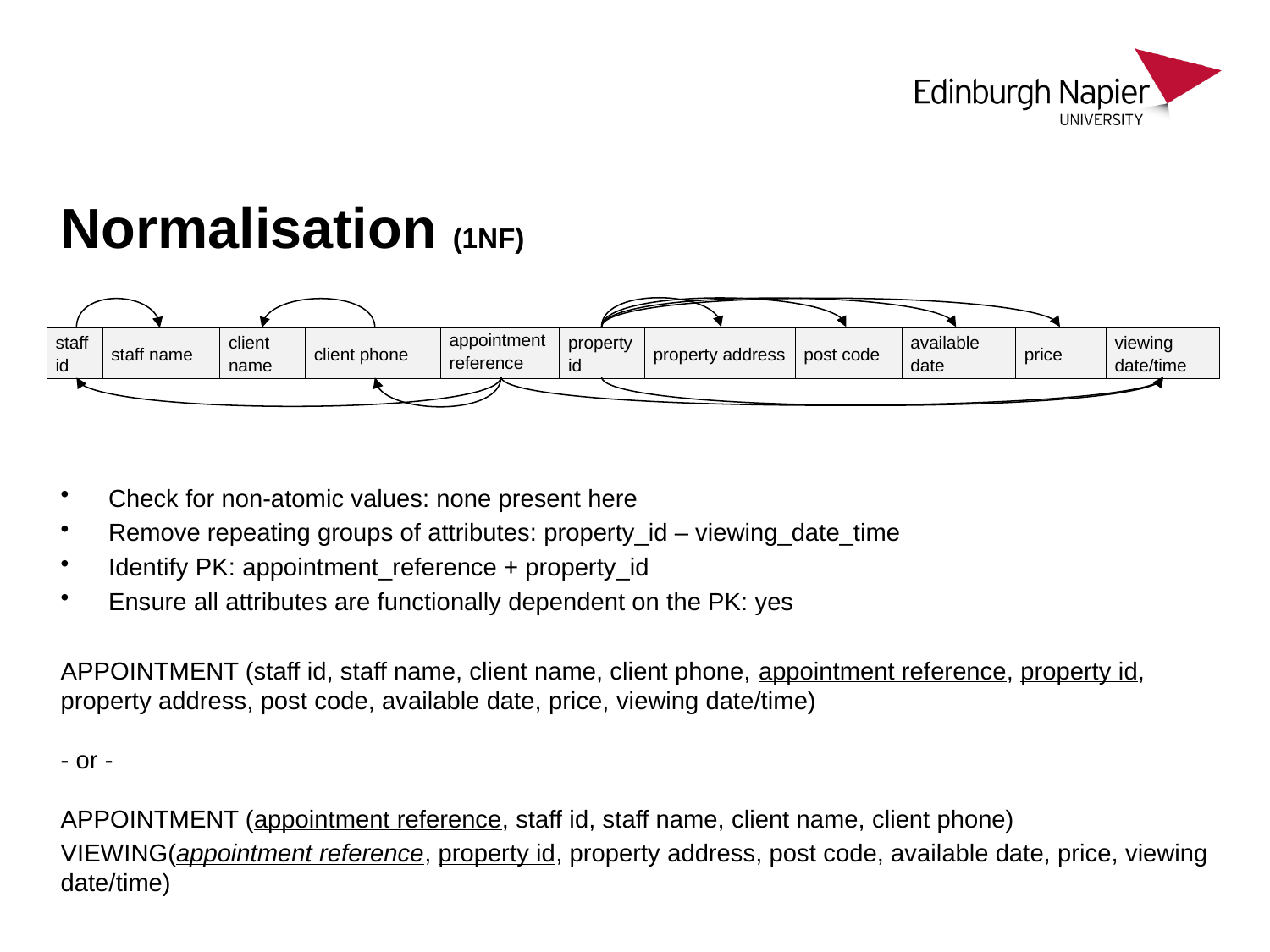

# Normalisation (1NF)

| staff id | staff name | client name | client phone | appointment reference | property id | property address | post code | available date | price | viewing date/time |
| --- | --- | --- | --- | --- | --- | --- | --- | --- | --- | --- |

Check for non-atomic values: none present here
Remove repeating groups of attributes: property_id – viewing_date_time
Identify PK: appointment_reference + property_id
Ensure all attributes are functionally dependent on the PK: yes

APPOINTMENT (staff id, staff name, client name, client phone, appointment reference, property id, property address, post code, available date, price, viewing date/time)

- or -

APPOINTMENT (appointment reference, staff id, staff name, client name, client phone)
VIEWING(appointment reference, property id, property address, post code, available date, price, viewing date/time)